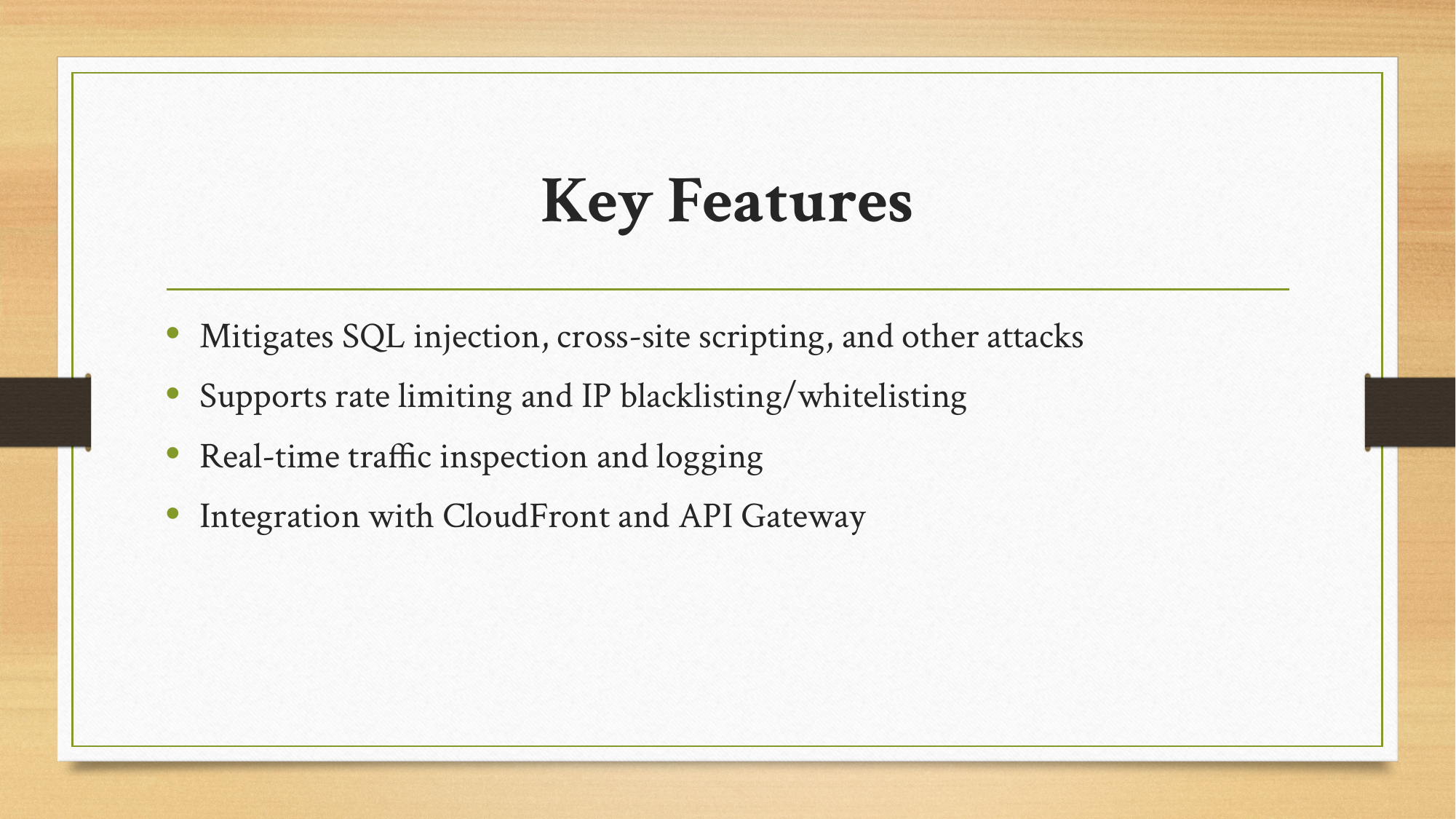

# Key Features
Mitigates SQL injection, cross-site scripting, and other attacks
Supports rate limiting and IP blacklisting/whitelisting
Real-time traffic inspection and logging
Integration with CloudFront and API Gateway